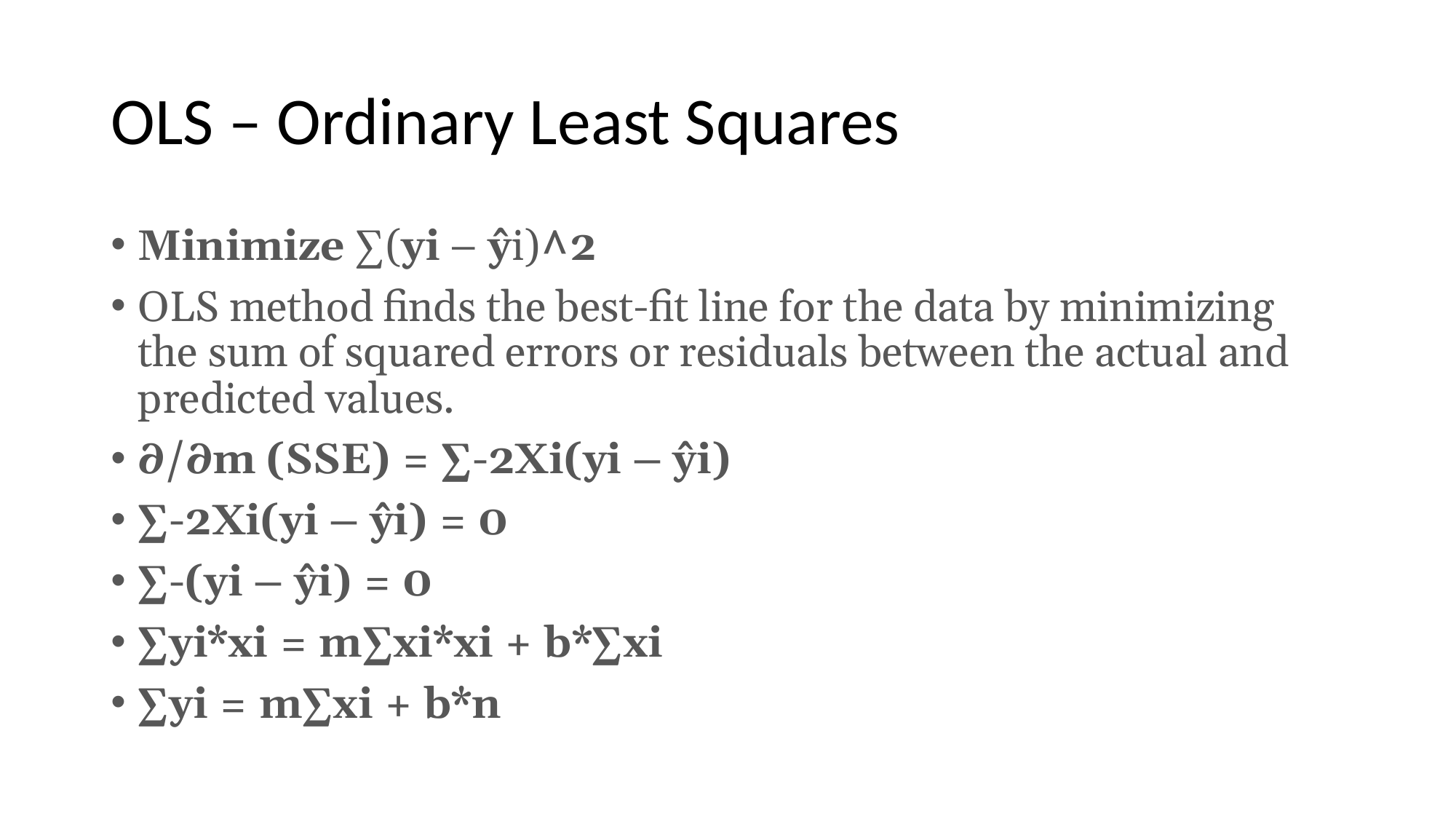

# OLS – Ordinary Least Squares
Minimize ∑(yi – ŷi)^2
OLS method finds the best-fit line for the data by minimizing the sum of squared errors or residuals between the actual and predicted values.
∂/∂m (SSE) = ∑-2Xi(yi – ŷi)
∑-2Xi(yi – ŷi) = 0
∑-(yi – ŷi) = 0
∑yi*xi = m∑xi*xi + b*∑xi
∑yi = m∑xi + b*n